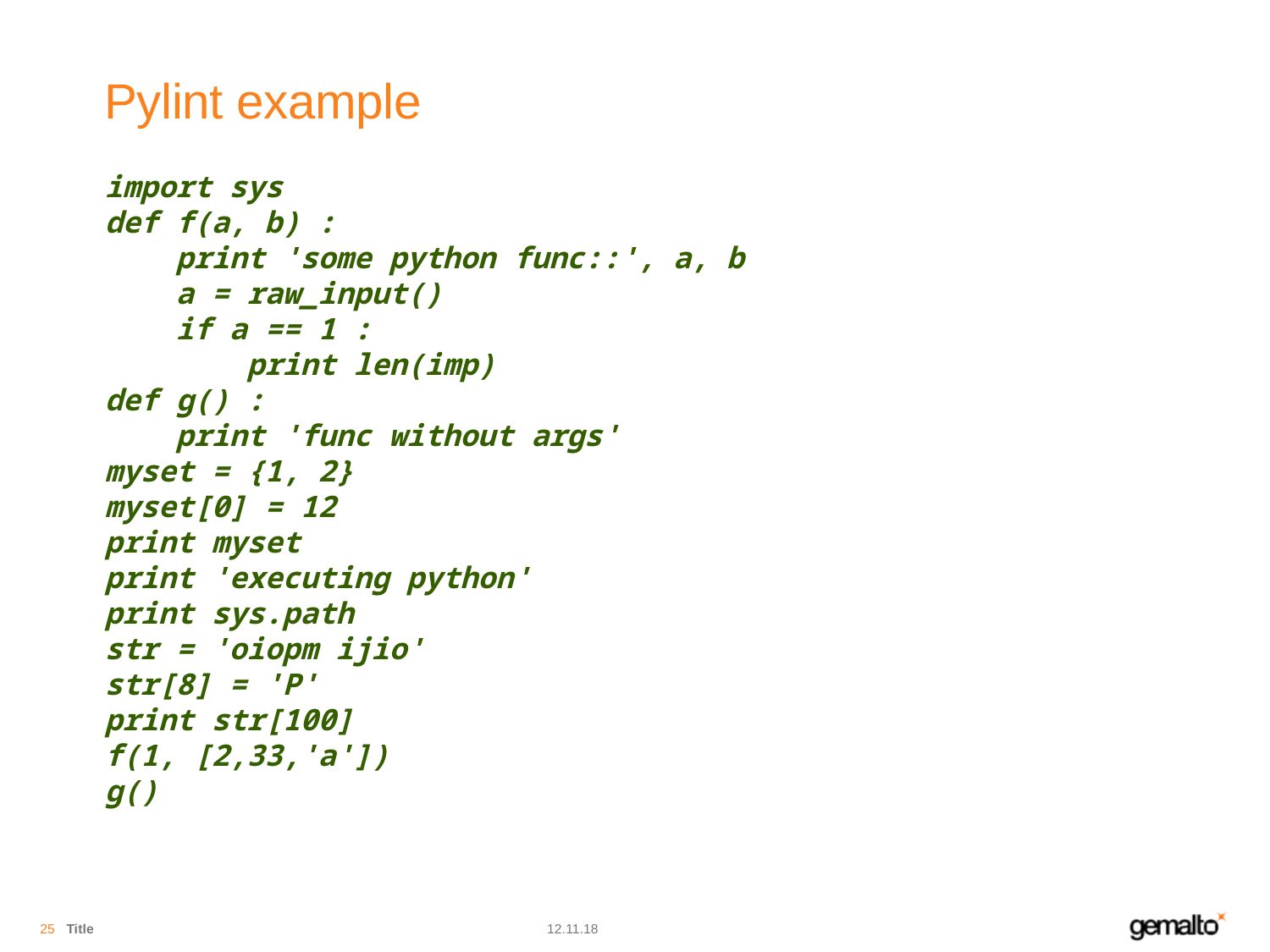

# Pylint example
import sys
def f(a, b) :
    print 'some python func::', a, b
    a = raw_input()
    if a == 1 :
        print len(imp)
def g() :
    print 'func without args'
myset = {1, 2}
myset[0] = 12
print myset
print 'executing python'
print sys.path
str = 'oiopm ijio'
str[8] = 'P'
print str[100]
f(1, [2,33,'a'])
g()

25
Title
12.11.18